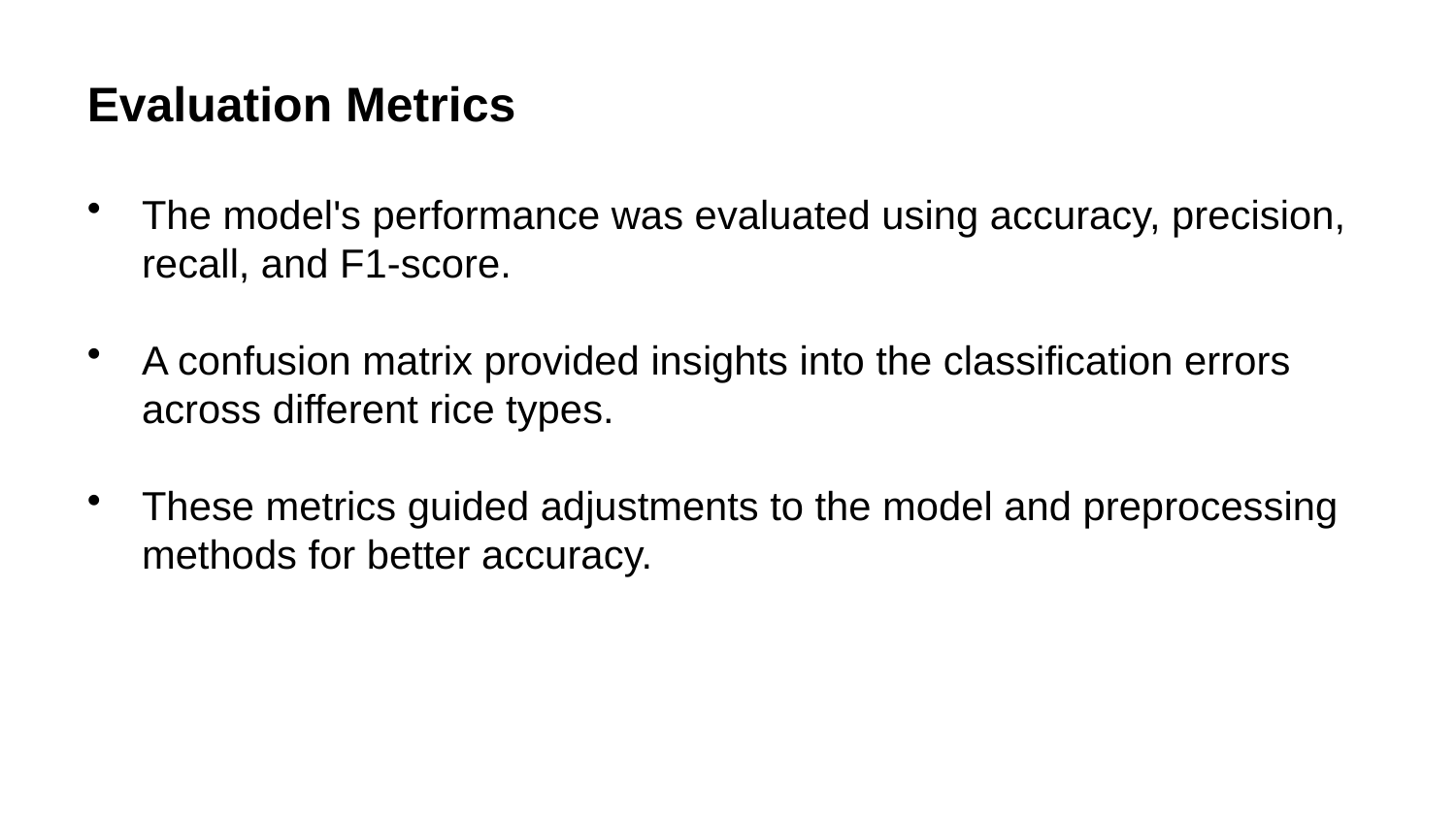

Evaluation Metrics
The model's performance was evaluated using accuracy, precision, recall, and F1-score.

A confusion matrix provided insights into the classification errors across different rice types.

These metrics guided adjustments to the model and preprocessing methods for better accuracy.